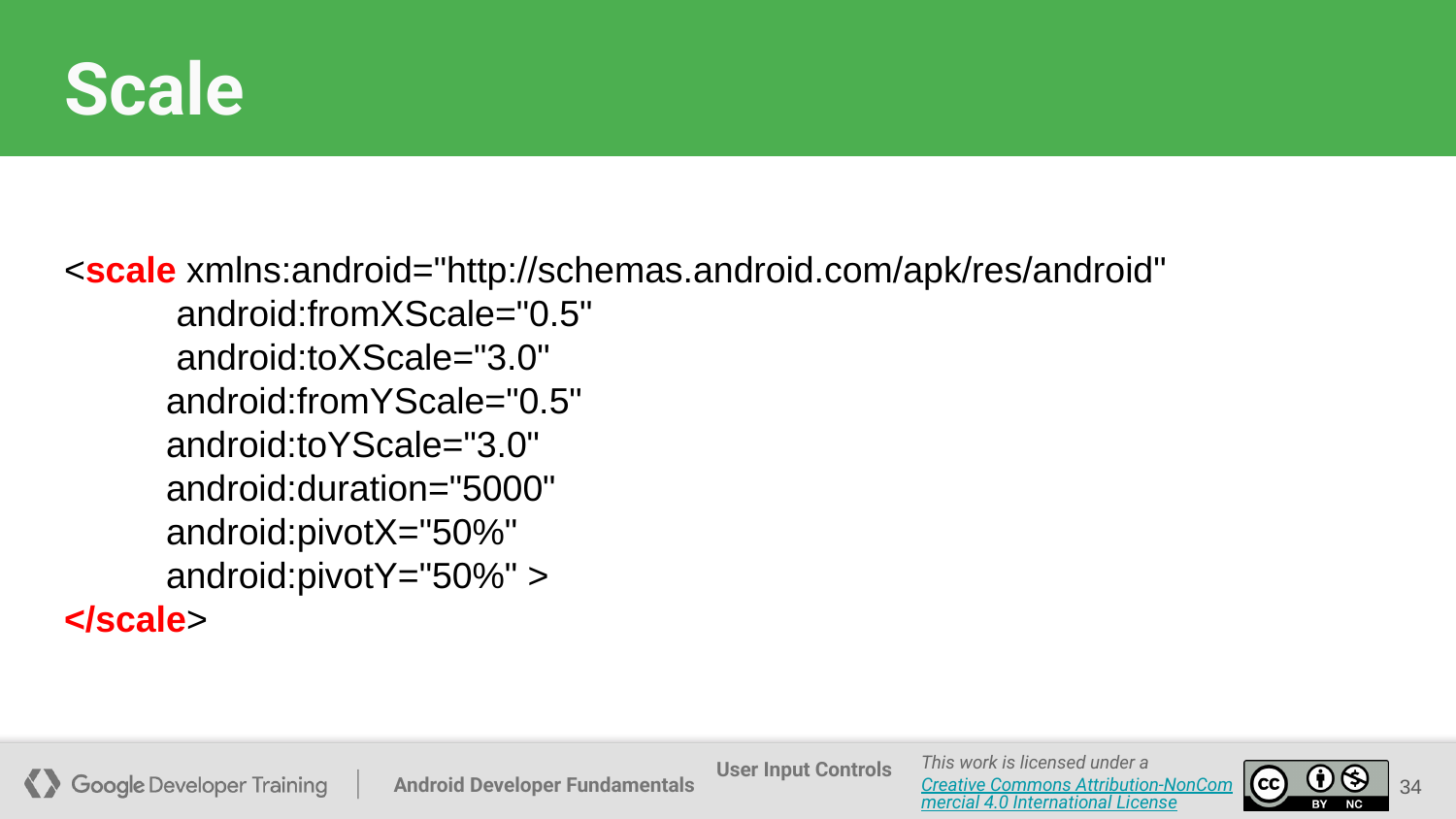

# Scale
<scale xmlns:android="http://schemas.android.com/apk/res/android"
           android:fromXScale="0.5"
           android:toXScale="3.0"
          android:fromYScale="0.5"
          android:toYScale="3.0"
          android:duration="5000"
          android:pivotX="50%"
          android:pivotY="50%" >
</scale>
34